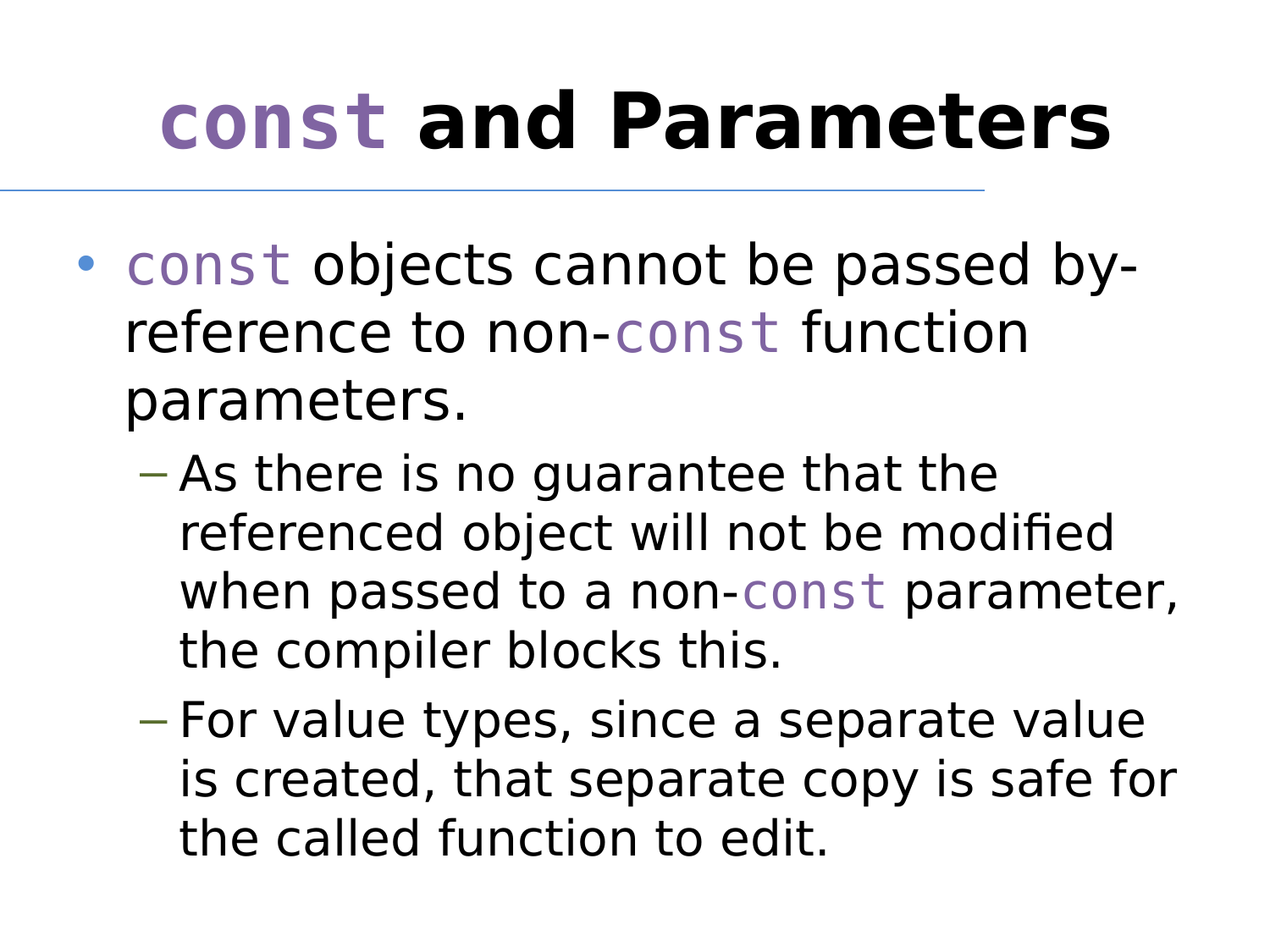

# const and Parameters
const objects cannot be passed by-reference to non-const function parameters.
As there is no guarantee that the referenced object will not be modified when passed to a non-const parameter, the compiler blocks this.
For value types, since a separate value is created, that separate copy is safe for the called function to edit.